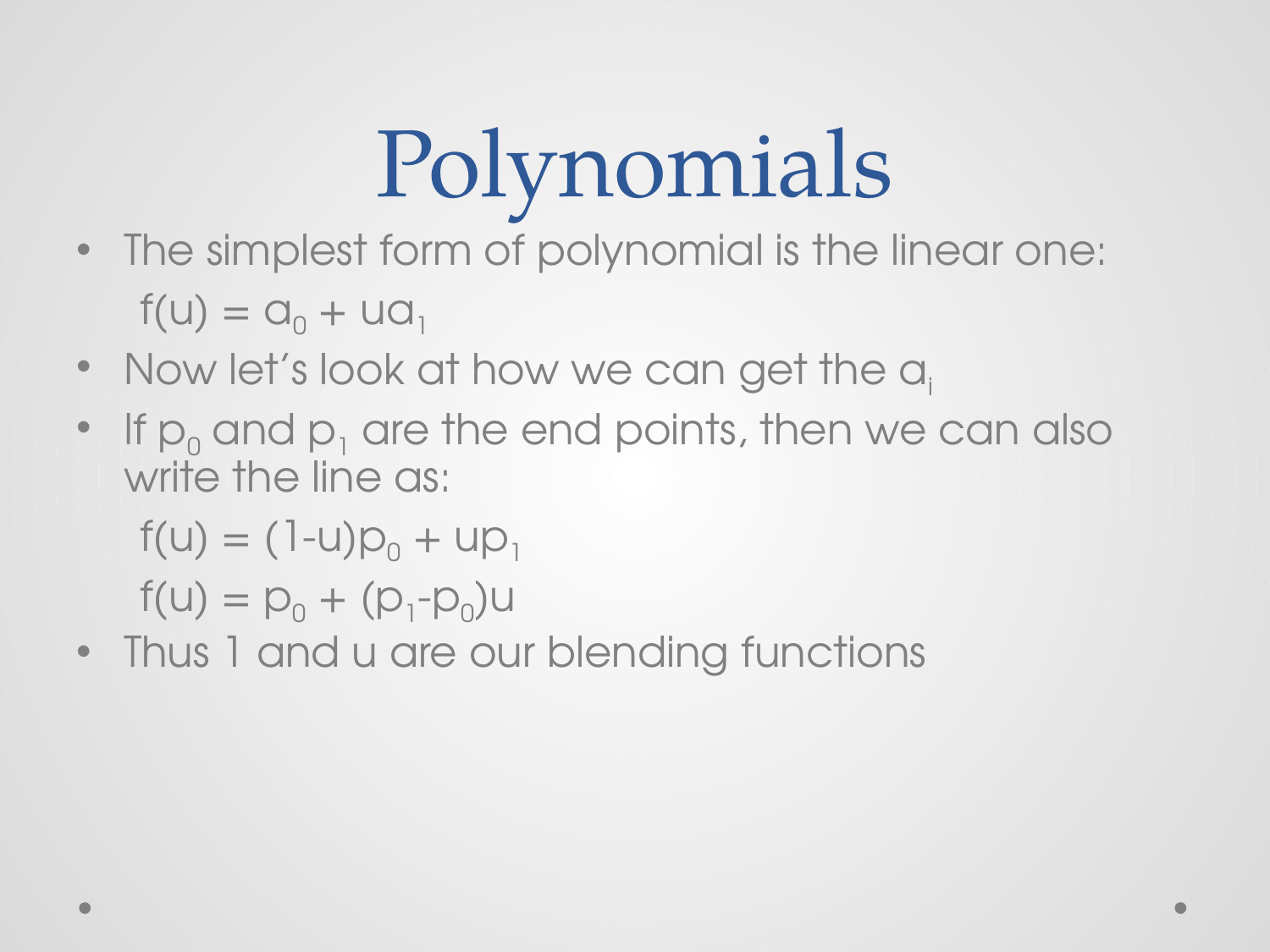

# Polynomials
The simplest form of polynomial is the linear one:
f(u) = a0 + ua1
Now let’s look at how we can get the ai
If p0 and p1 are the end points, then we can also write the line as:
f(u) = (1-u)p0 + up1
f(u) = p0 + (p1-p0)u
Thus 1 and u are our blending functions